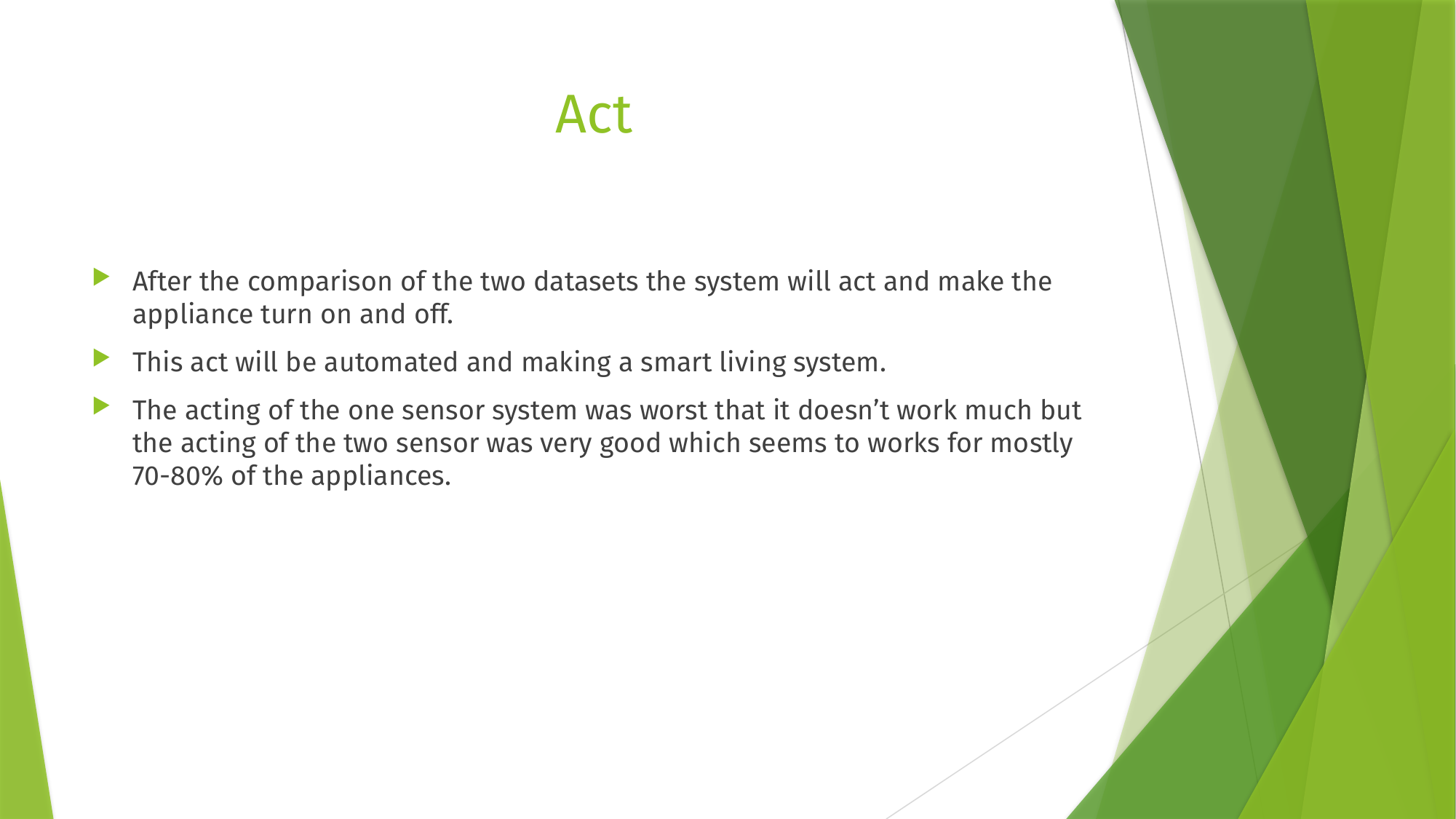

# Act
After the comparison of the two datasets the system will act and make the appliance turn on and off.
This act will be automated and making a smart living system.
The acting of the one sensor system was worst that it doesn’t work much but the acting of the two sensor was very good which seems to works for mostly 70-80% of the appliances.